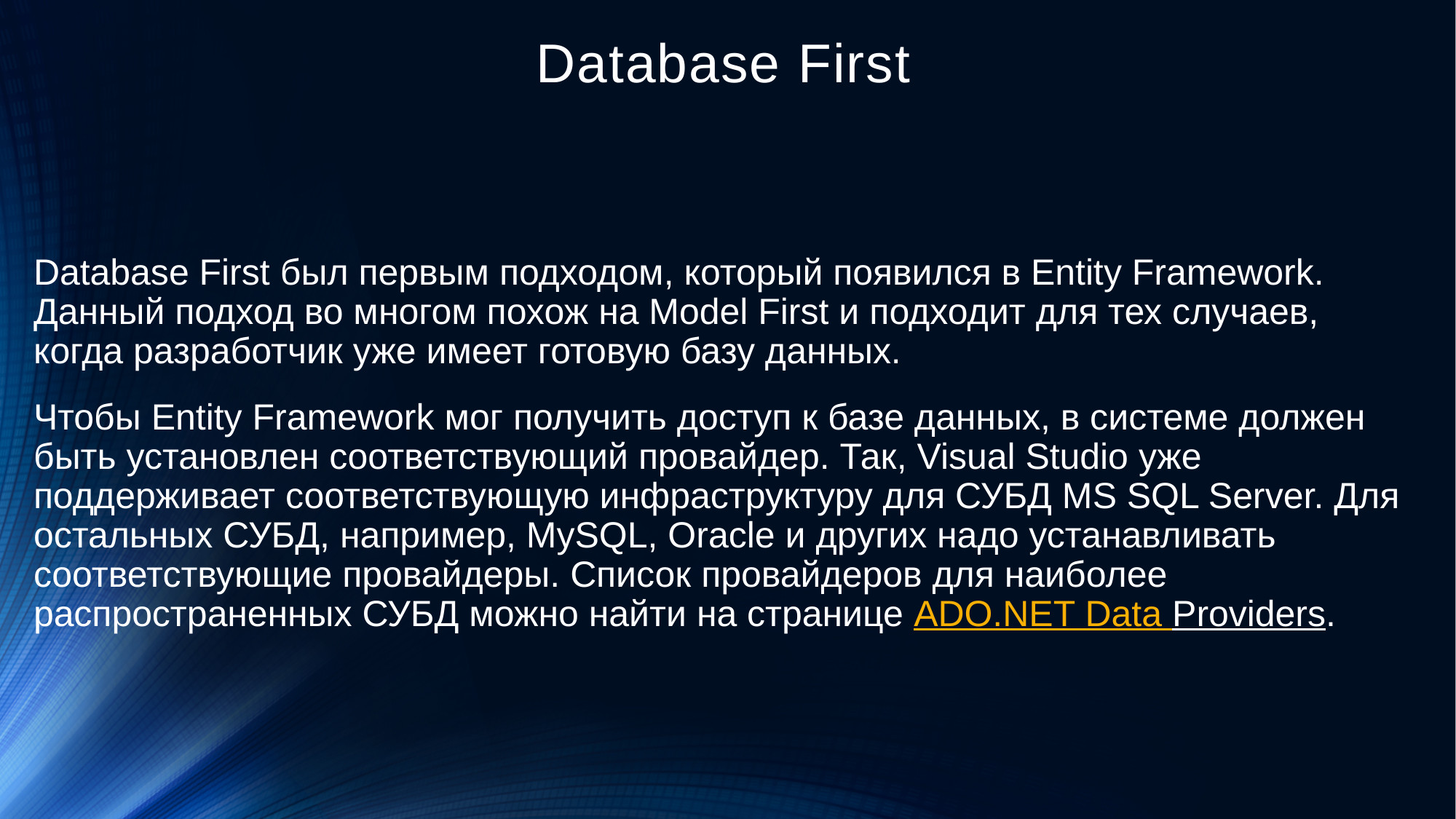

# Database First
Database First был первым подходом, который появился в Entity Framework. Данный подход во многом похож на Model First и подходит для тех случаев, когда разработчик уже имеет готовую базу данных.
Чтобы Entity Framework мог получить доступ к базе данных, в системе должен быть установлен соответствующий провайдер. Так, Visual Studio уже поддерживает соответствующую инфраструктуру для СУБД MS SQL Server. Для остальных СУБД, например, MySQL, Oracle и других надо устанавливать соответствующие провайдеры. Список провайдеров для наиболее распространенных СУБД можно найти на странице ADO.NET Data Providers.